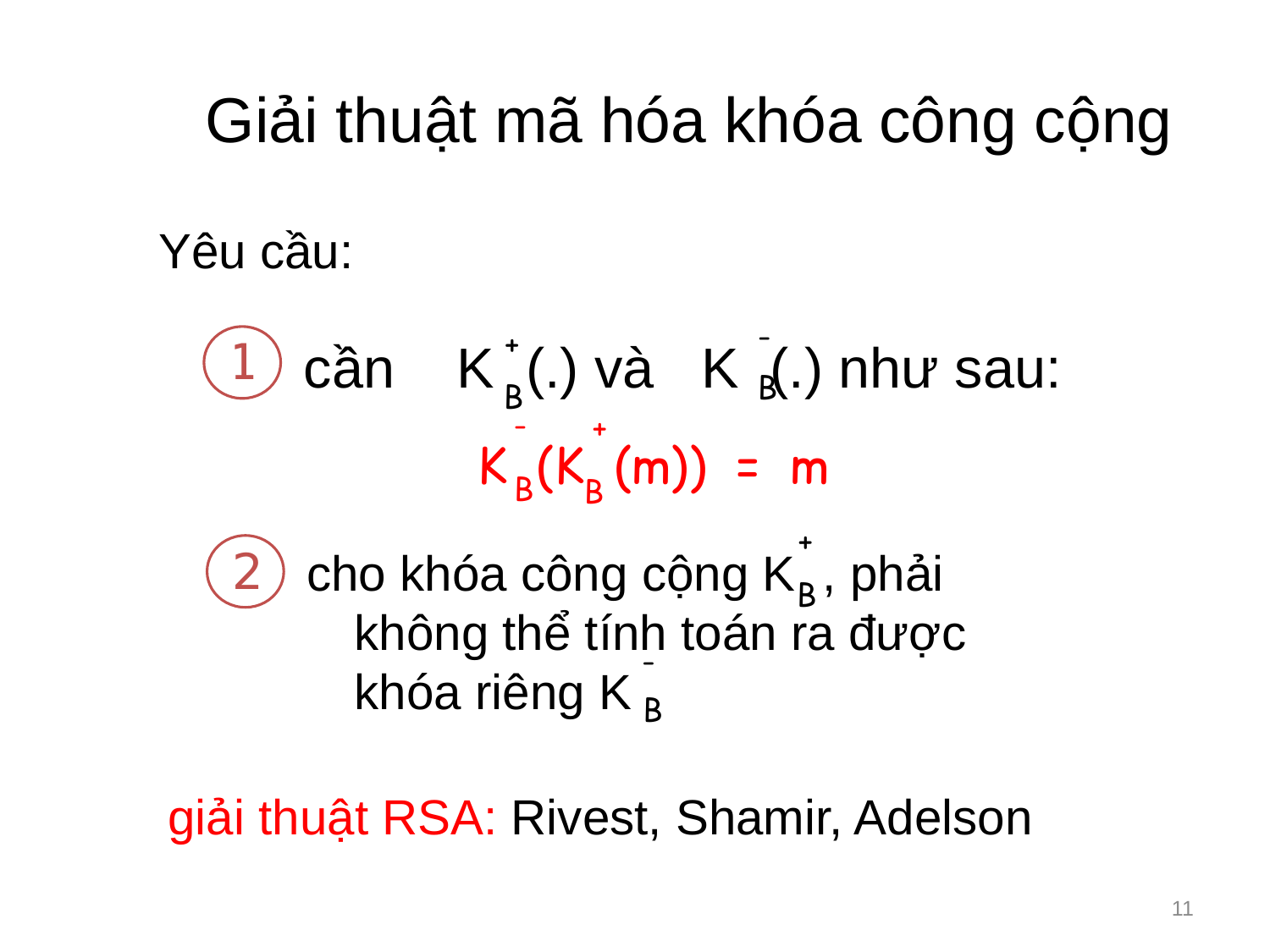

# Giải thuật mã hóa khóa công cộng
Yêu cầu:
-
+
1

cần    K  (.) và   K  (.) như sau:
B
B
-
+
K  (K  (m))  =  m
B
B
+
2

cho khóa công cộng K  , phải không thể tính toán ra được khóa riêng K
B
-
B
giải thuật RSA: Rivest, Shamir, Adelson
11